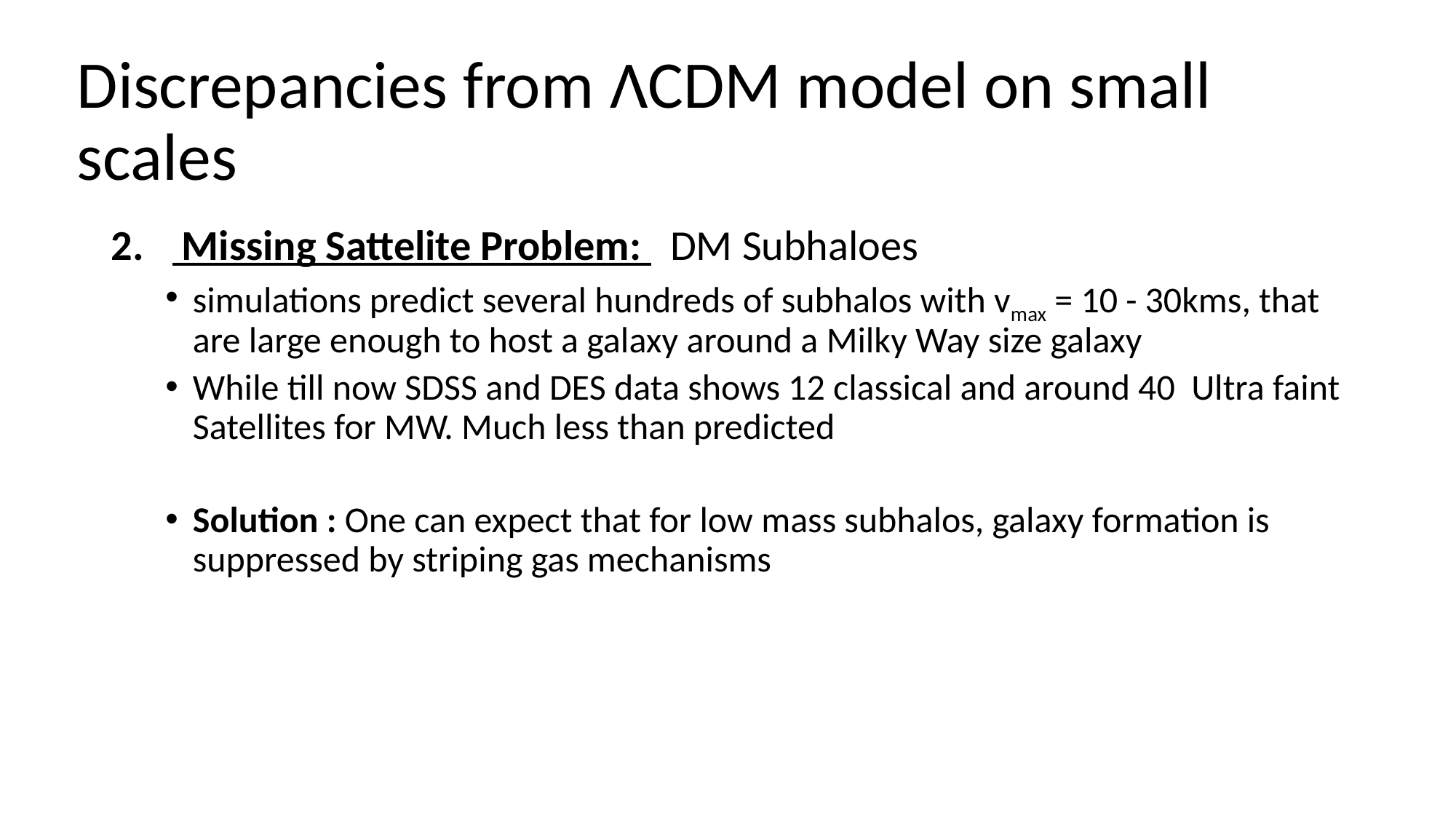

# Discrepancies from ΛCDM model on small scales
 Missing Sattelite Problem:   DM Subhaloes
simulations predict several hundreds of subhalos with vmax = 10 - 30kms, that are large enough to host a galaxy around a Milky Way size galaxy
While till now SDSS and DES data shows 12 classical and around 40  Ultra faint Satellites for MW. Much less than predicted

Solution : One can expect that for low mass subhalos, galaxy formation is suppressed by striping gas mechanisms